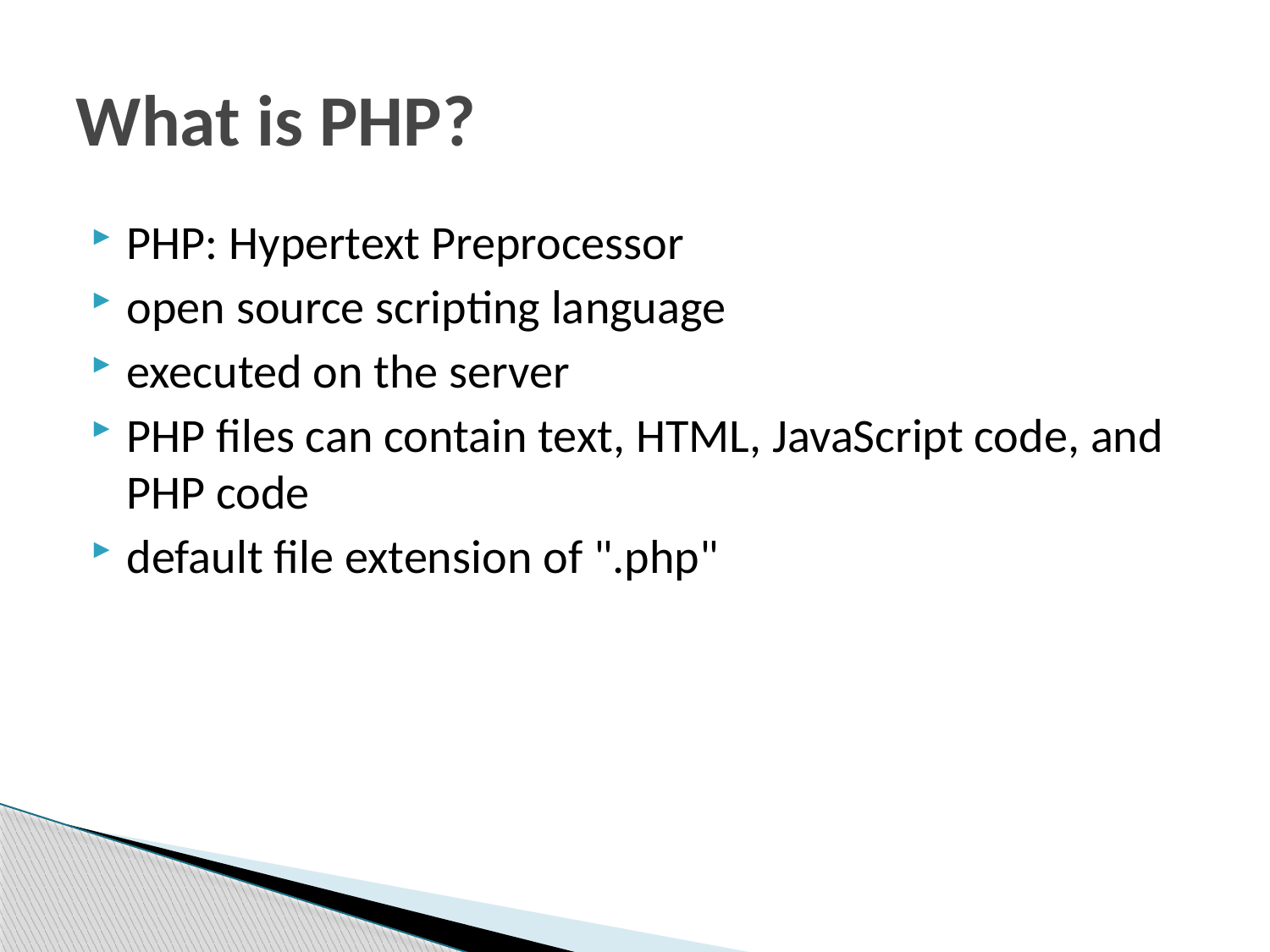

# What is PHP?
PHP: Hypertext Preprocessor
open source scripting language
executed on the server
PHP files can contain text, HTML, JavaScript code, and PHP code
default file extension of ".php"